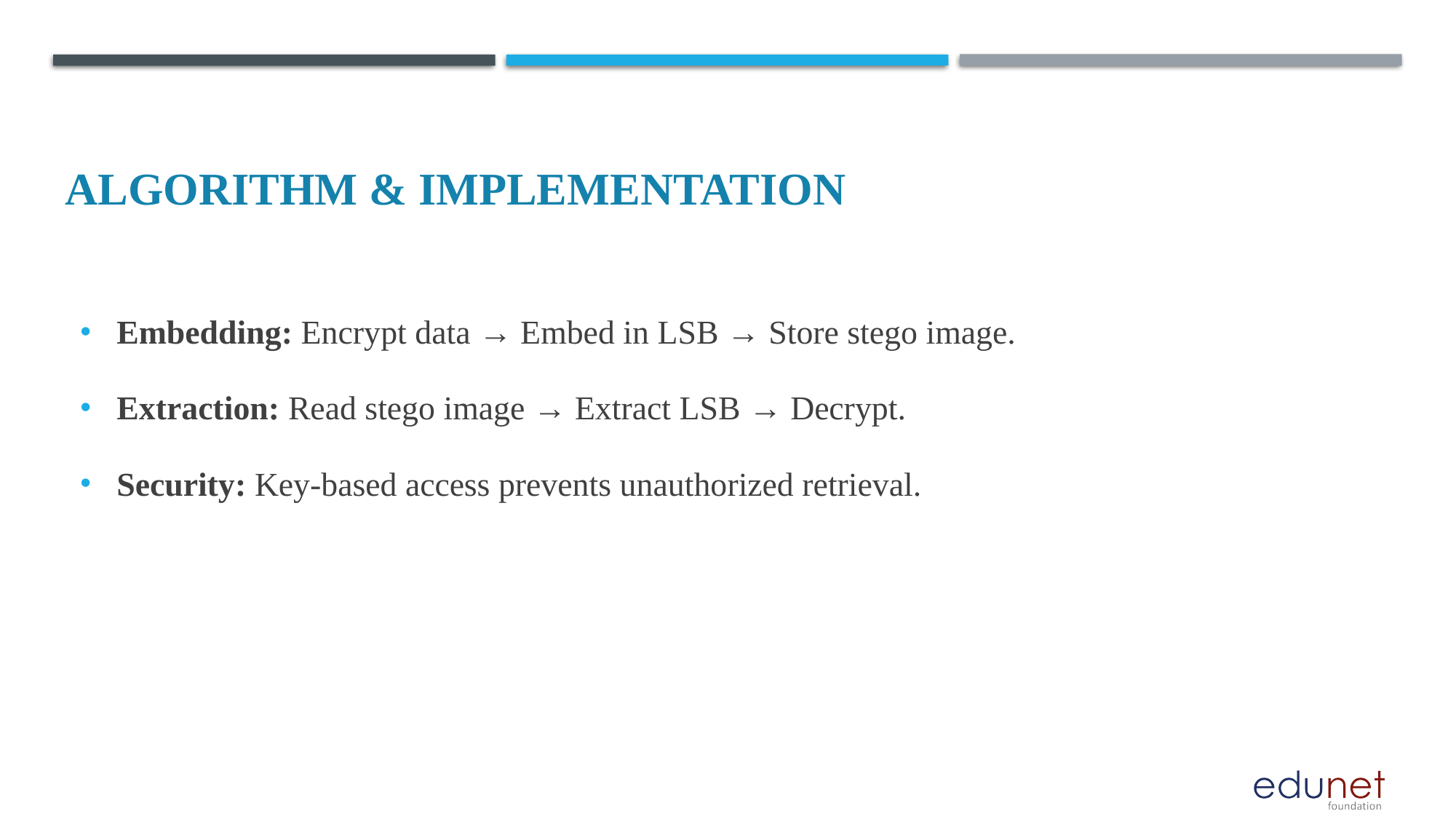

Embedding: Encrypt data → Embed in LSB → Store stego image.
Extraction: Read stego image → Extract LSB → Decrypt.
Security: Key-based access prevents unauthorized retrieval.

# Algorithm & Implementation